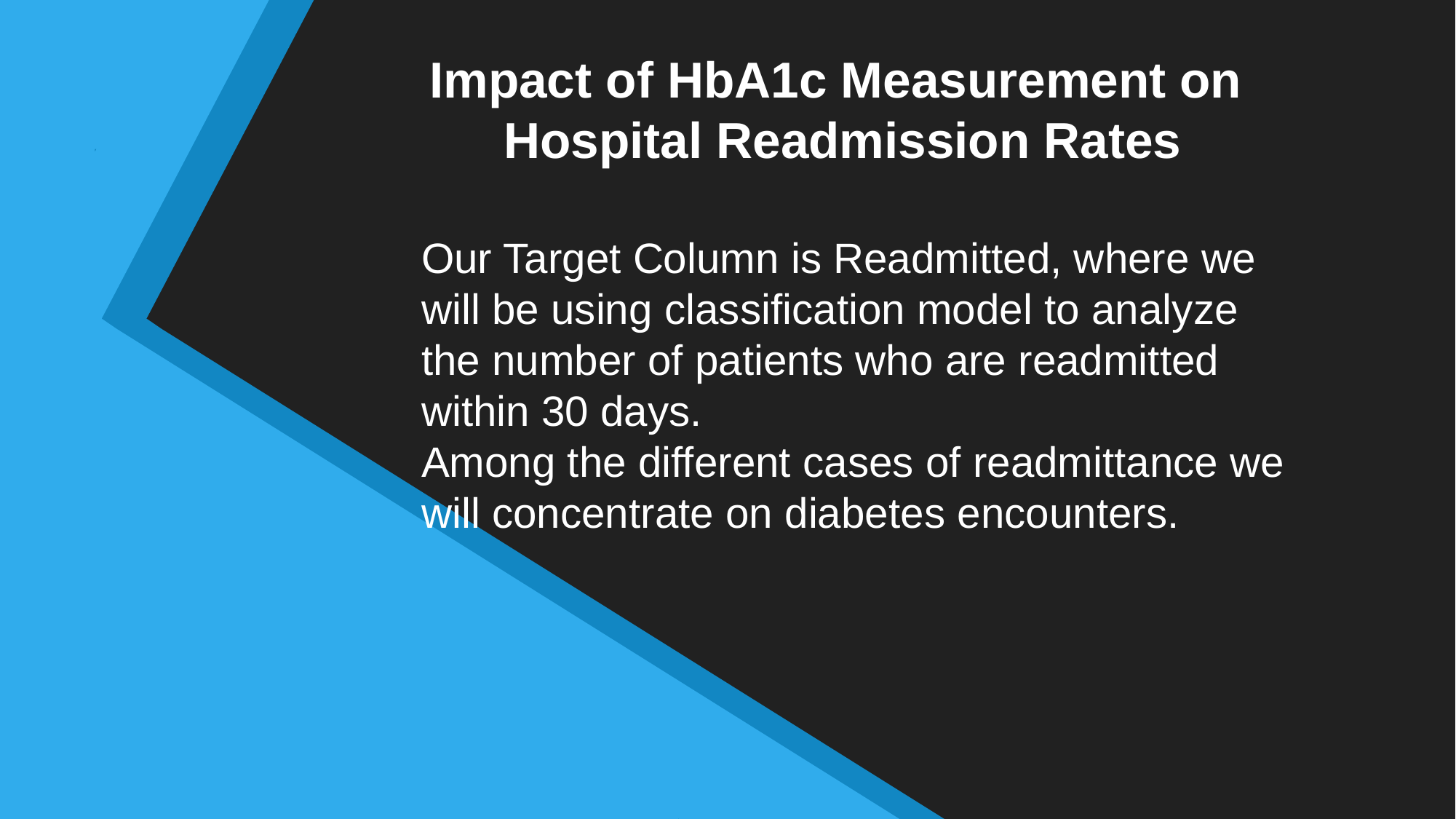

# Impact of HbA1c Measurement on Hospital Readmission Rates
Our Target Column is Readmitted, where we will be using classification model to analyze the number of patients who are readmitted within 30 days.
Among the different cases of readmittance we will concentrate on diabetes encounters.